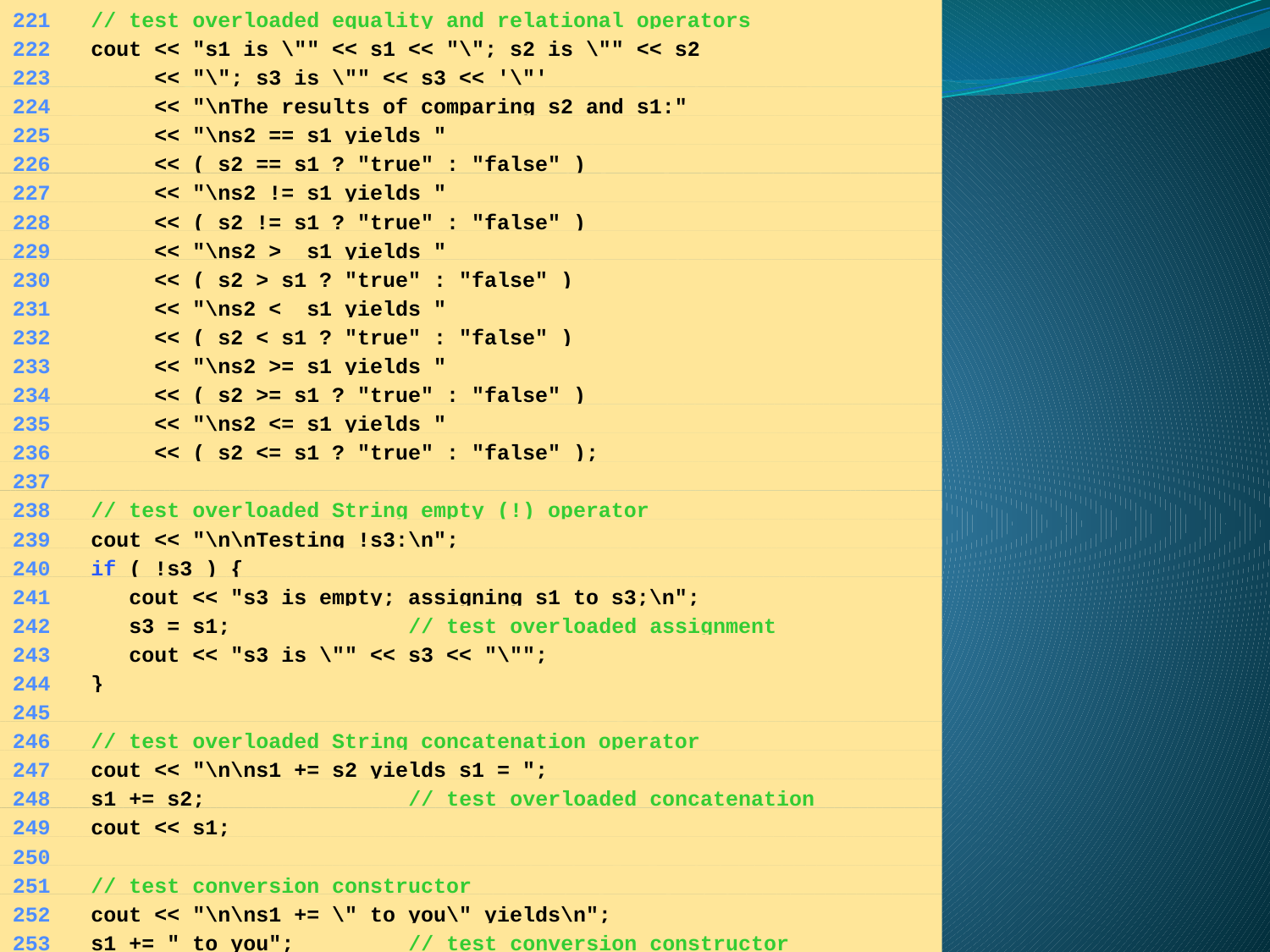

221	   // test overloaded equality and relational operators

	222	   cout << "s1 is \"" << s1 << "\"; s2 is \"" << s2

	223	        << "\"; s3 is \"" << s3 << '\"'

	224	        << "\nThe results of comparing s2 and s1:"

	225	        << "\ns2 == s1 yields "

	226	        << ( s2 == s1 ? "true" : "false" )

	227	        << "\ns2 != s1 yields "

	228	        << ( s2 != s1 ? "true" : "false" )

	229	        << "\ns2 >  s1 yields "

	230	        << ( s2 > s1 ? "true" : "false" )

	231	        << "\ns2 <  s1 yields "

	232	        << ( s2 < s1 ? "true" : "false" )

	233	        << "\ns2 >= s1 yields "

	234	        << ( s2 >= s1 ? "true" : "false" )

	235	        << "\ns2 <= s1 yields "

	236	        << ( s2 <= s1 ? "true" : "false" );

	237

	238	   // test overloaded String empty (!) operator

	239	   cout << "\n\nTesting !s3:\n";

	240	   if ( !s3 ) {

	241	      cout << "s3 is empty; assigning s1 to s3;\n";

	242	      s3 = s1;              // test overloaded assignment

	243	      cout << "s3 is \"" << s3 << "\"";

	244	   }

	245

	246	   // test overloaded String concatenation operator

	247	   cout << "\n\ns1 += s2 yields s1 = ";

	248	   s1 += s2;                // test overloaded concatenation

	249	   cout << s1;

	250

	251	   // test conversion constructor

	252	   cout << "\n\ns1 += \" to you\" yields\n";

	253	   s1 += " to you";         // test conversion constructor